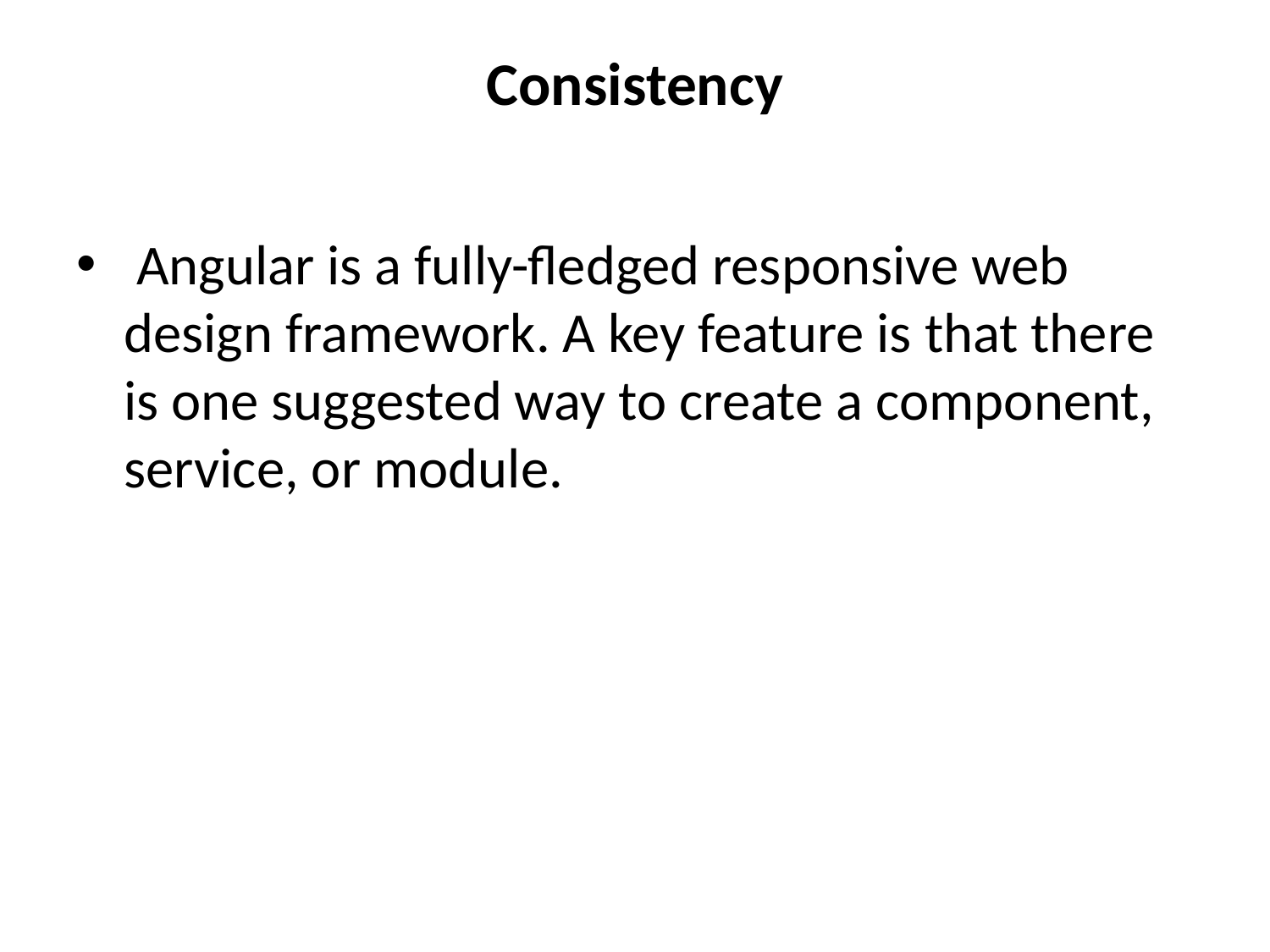

# Consistency
 Angular is a fully-fledged responsive web design framework. A key feature is that there is one suggested way to create a component, service, or module.